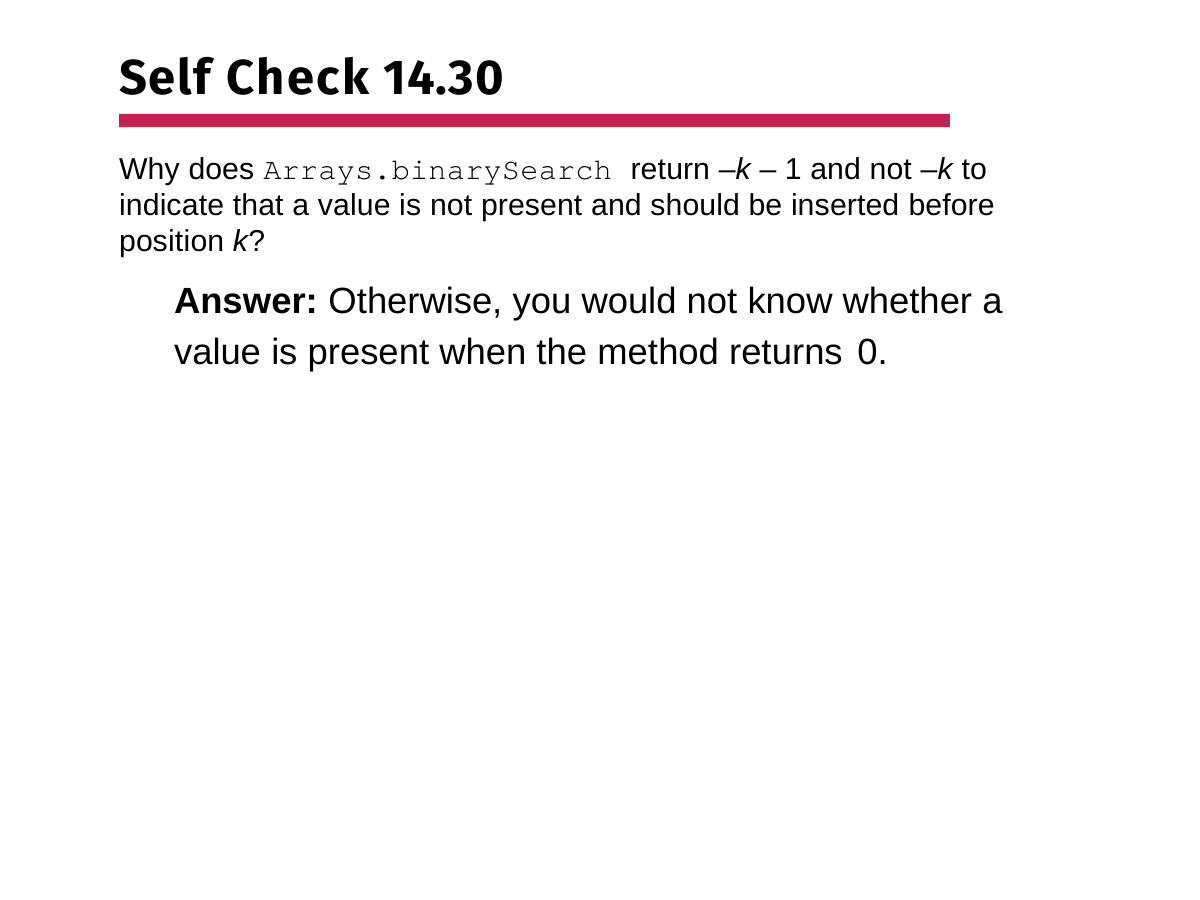

# Self Check 14.30

Why does Arrays.binarySearch return –k – 1 and not –k to  indicate that a value is not present and should be inserted before  position k?
Answer: Otherwise, you would not know whether a  value is present when the method returns 0.